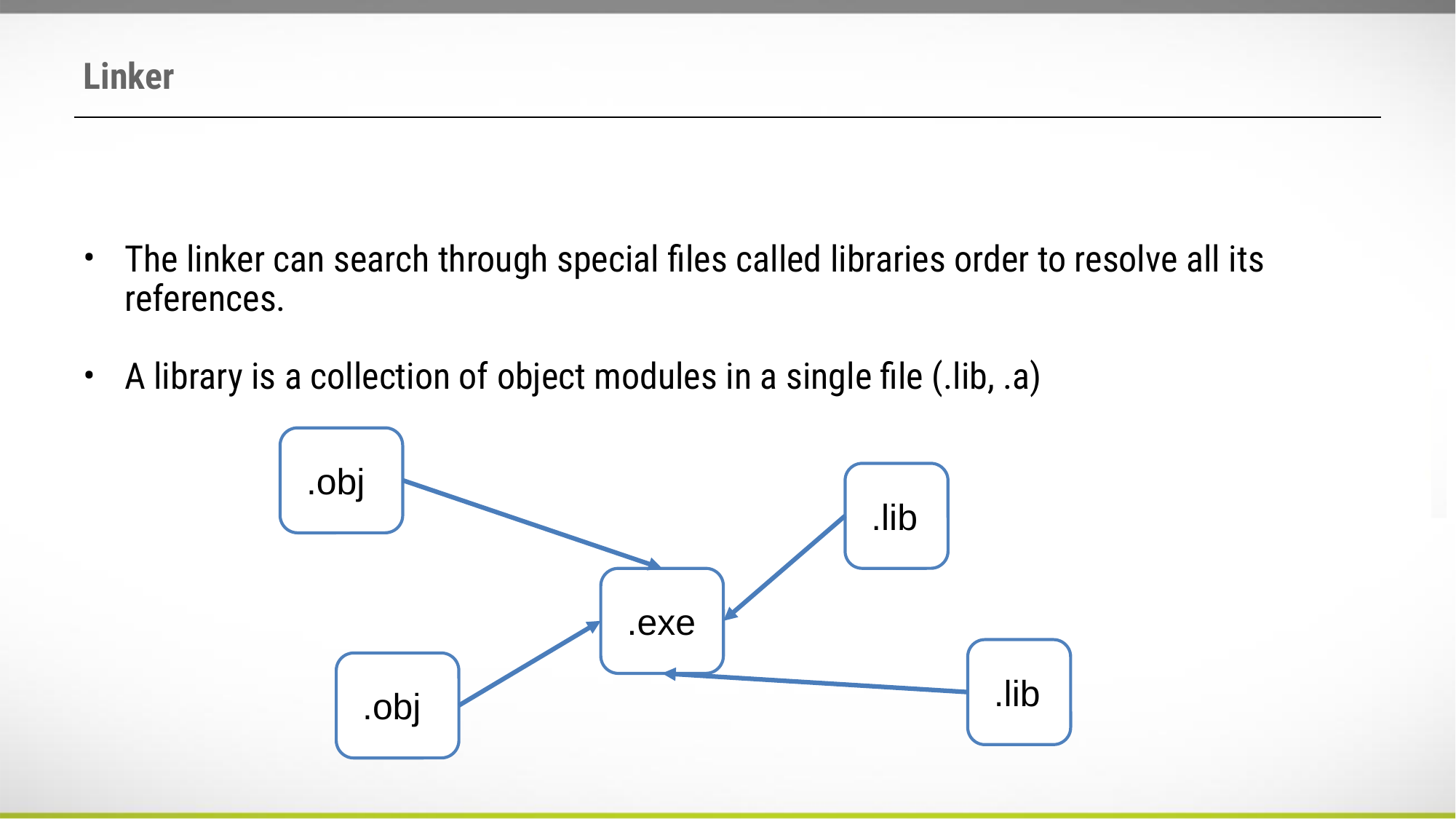

# Linker

The linker can search through special files called libraries order to resolve all its references.

A library is a collection of object modules in a single file (.lib, .a)

 .obj

 .lib

 .exe

 .lib

 .obj